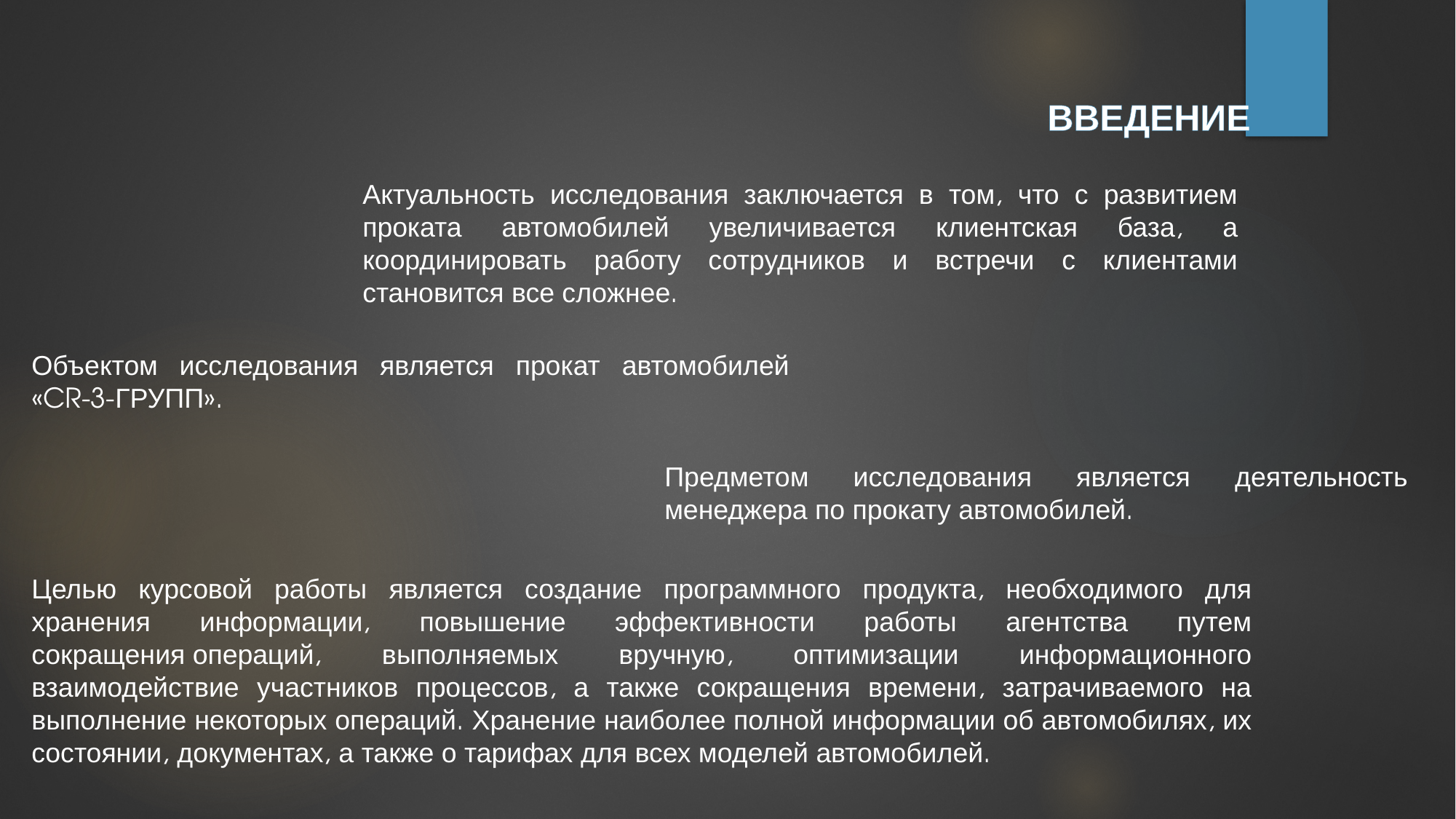

ВВЕДЕНИЕ

Актуальность исследования заключается в том, что с развитием проката автомобилей увеличивается клиентская база, а координировать работу сотрудников и встречи с клиентами становится все сложнее.
Объектом исследования является прокат автомобилей «CR-3-ГРУПП».
Предметом исследования является деятельность менеджера по прокату автомобилей.
Целью курсовой работы является создание программного продукта, необходимого для хранения информации, повышение эффективности работы агентства путем сокращения операций, выполняемых вручную, оптимизации информационного взаимодействие участников процессов, а также сокращения времени, затрачиваемого на выполнение некоторых операций. Хранение наиболее полной информации об автомобилях, их состоянии, документах, а также о тарифах для всех моделей автомобилей.